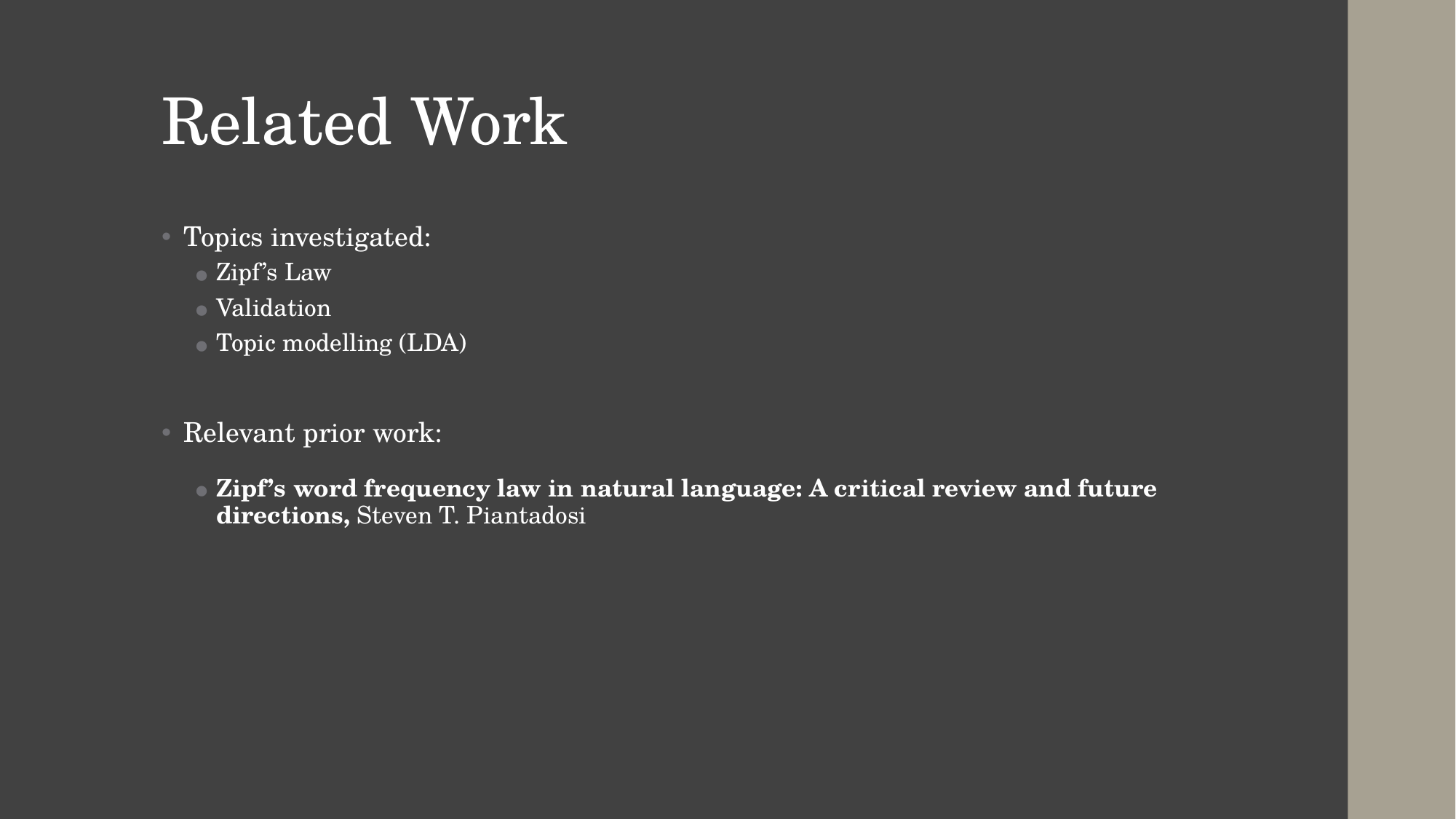

# Related Work
Topics investigated:
Zipf’s Law
Validation
Topic modelling (LDA)

Relevant prior work:
Zipf’s word frequency law in natural language: A critical review and future directions, Steven T. Piantadosi